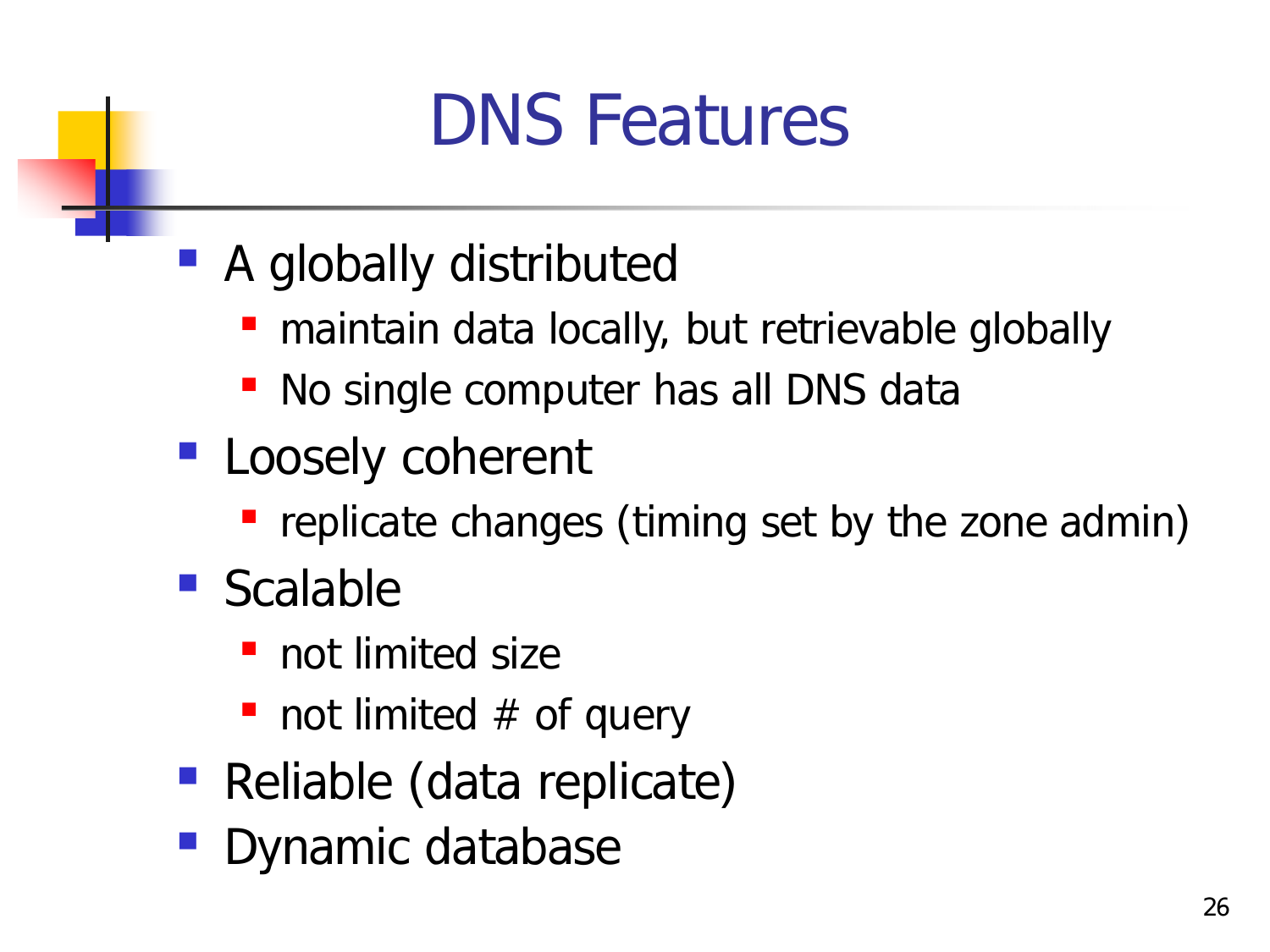

# DNS Features
A globally distributed
maintain data locally, but retrievable globally
No single computer has all DNS data
Loosely coherent
replicate changes (timing set by the zone admin)
Scalable
not limited size
not limited # of query
Reliable (data replicate)
Dynamic database
26